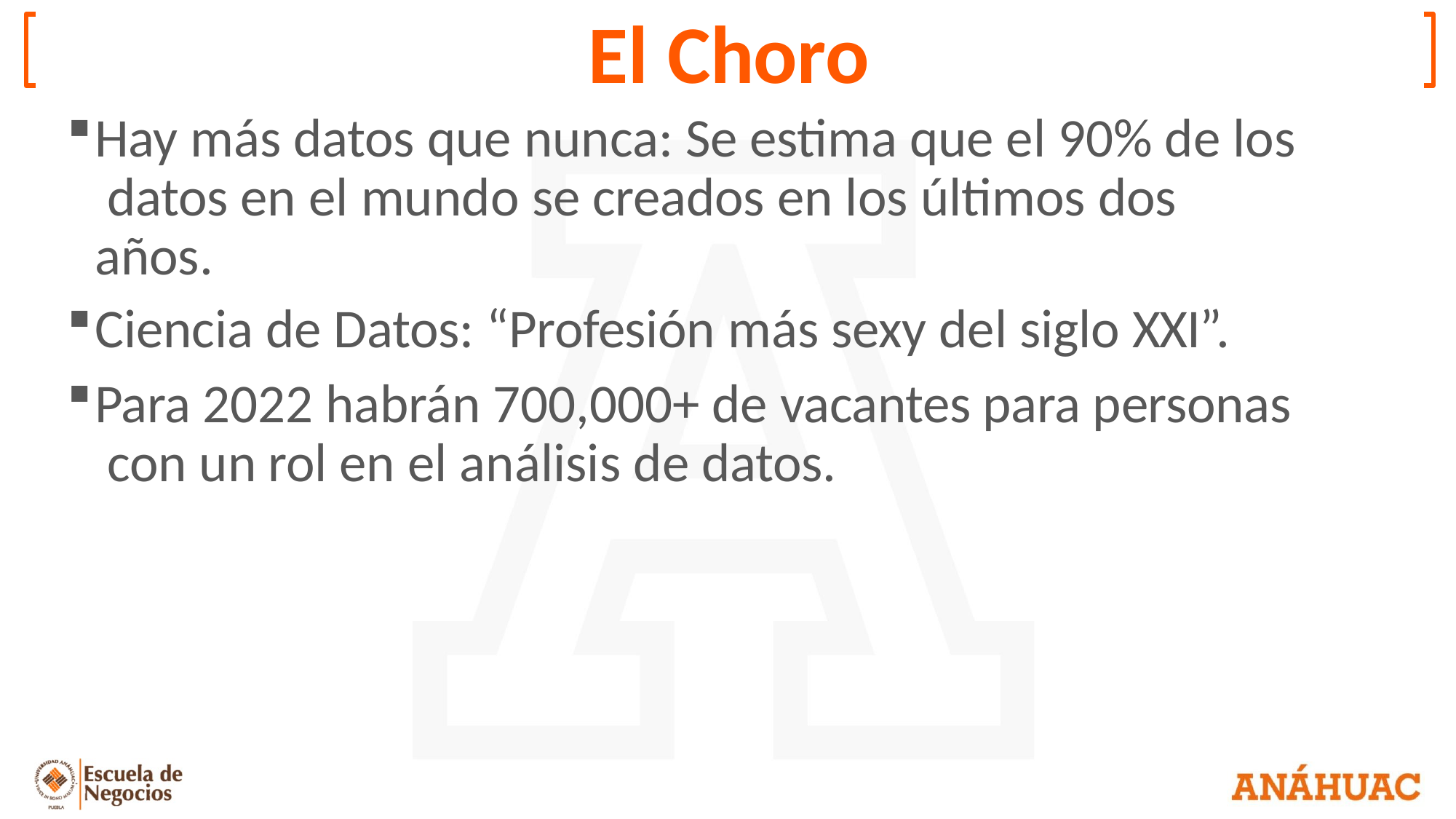

# El Choro
Hay más datos que nunca: Se estima que el 90% de los  datos en el mundo se creados en los últimos dos años.
Ciencia de Datos: “Profesión más sexy del siglo XXI”.
Para 2022 habrán 700,000+ de vacantes para personas  con un rol en el análisis de datos.